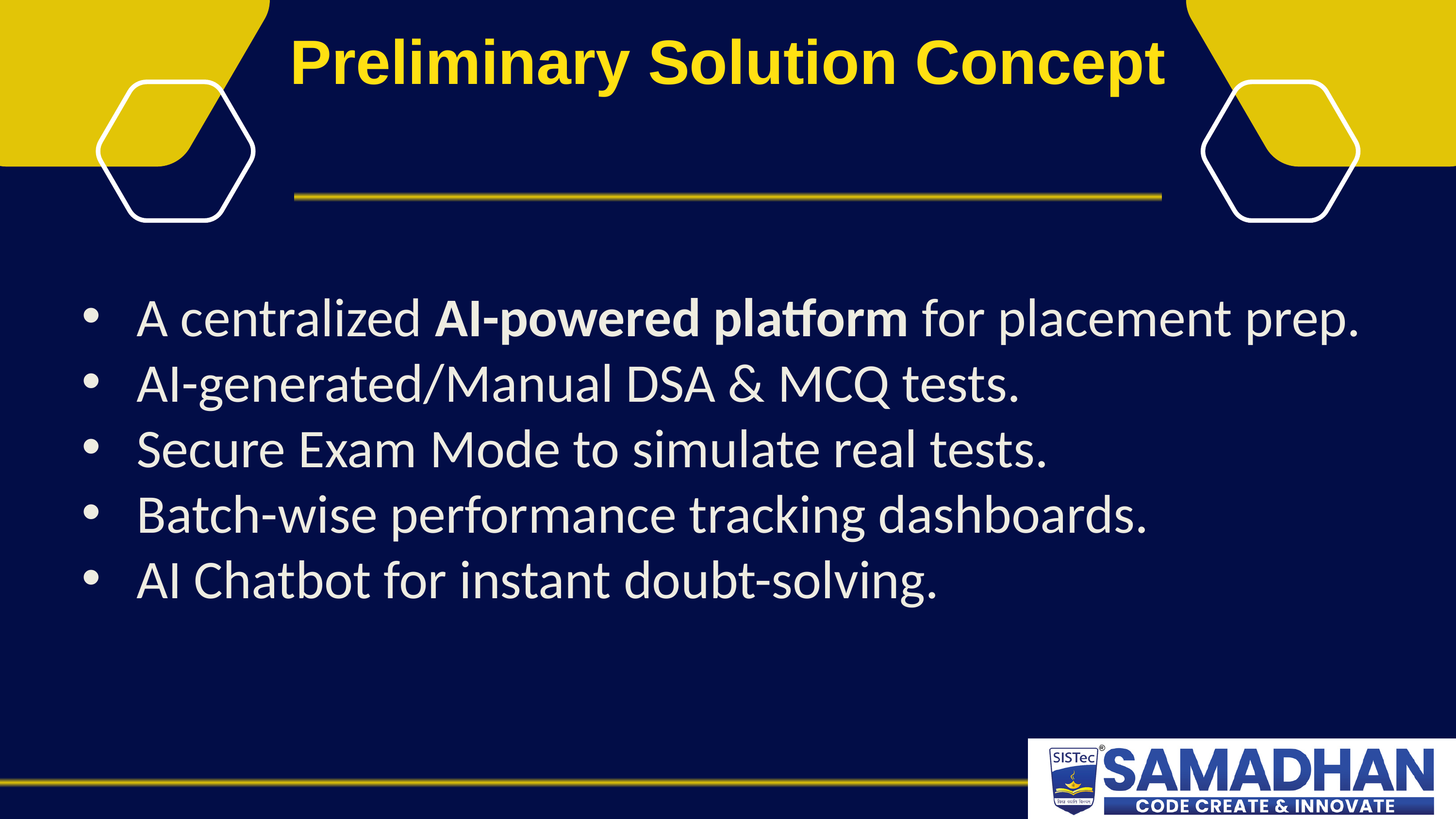

Preliminary Solution Concept

A centralized AI-powered platform for placement prep.
AI-generated/Manual DSA & MCQ tests.
Secure Exam Mode to simulate real tests.
Batch-wise performance tracking dashboards.
AI Chatbot for instant doubt-solving.